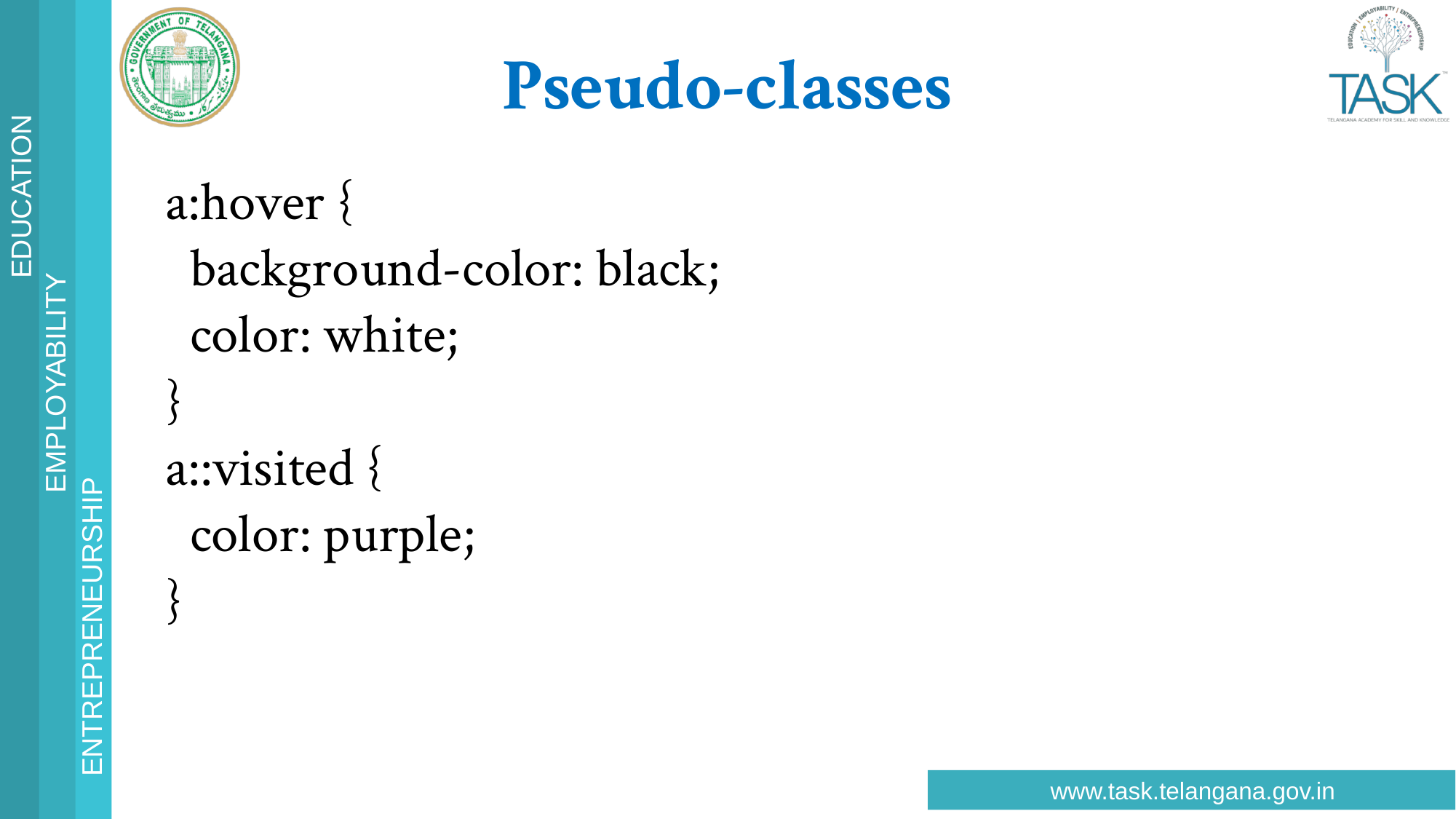

# Pseudo-classes
a:hover {
  background-color: black;
  color: white;
}
a::visited {
  color: purple;
}